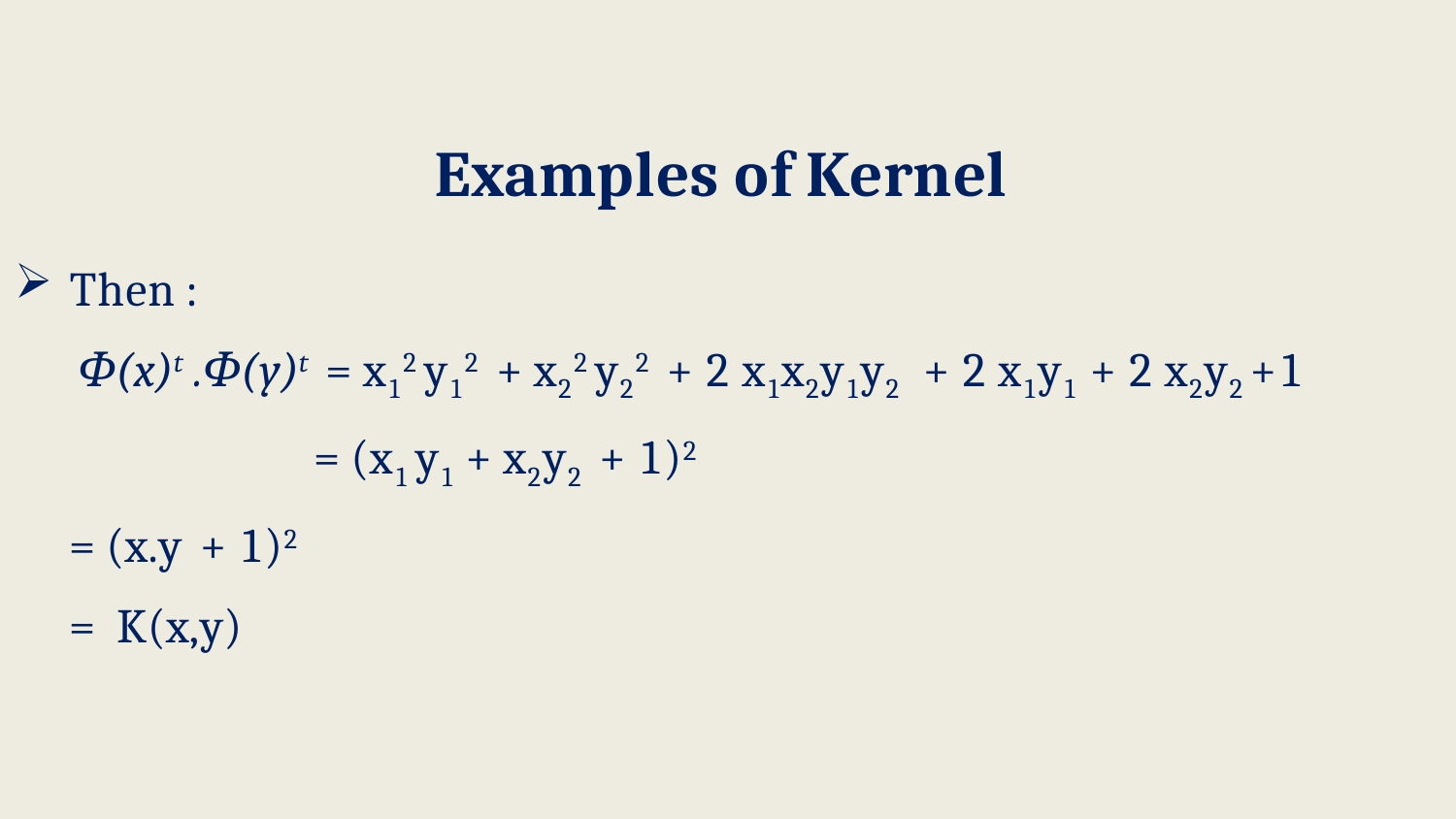

Examples of Kernel
Then :
      Φ(x)t .Φ(y)t  = x12 y12  + x22 y22  + 2 x1x2y1y2   + 2 x1y1  + 2 x2y2 +1
                            = (x1 y1 + x2y2  + 1)2
			= (x.y  + 1)2
			=  K(x,y)